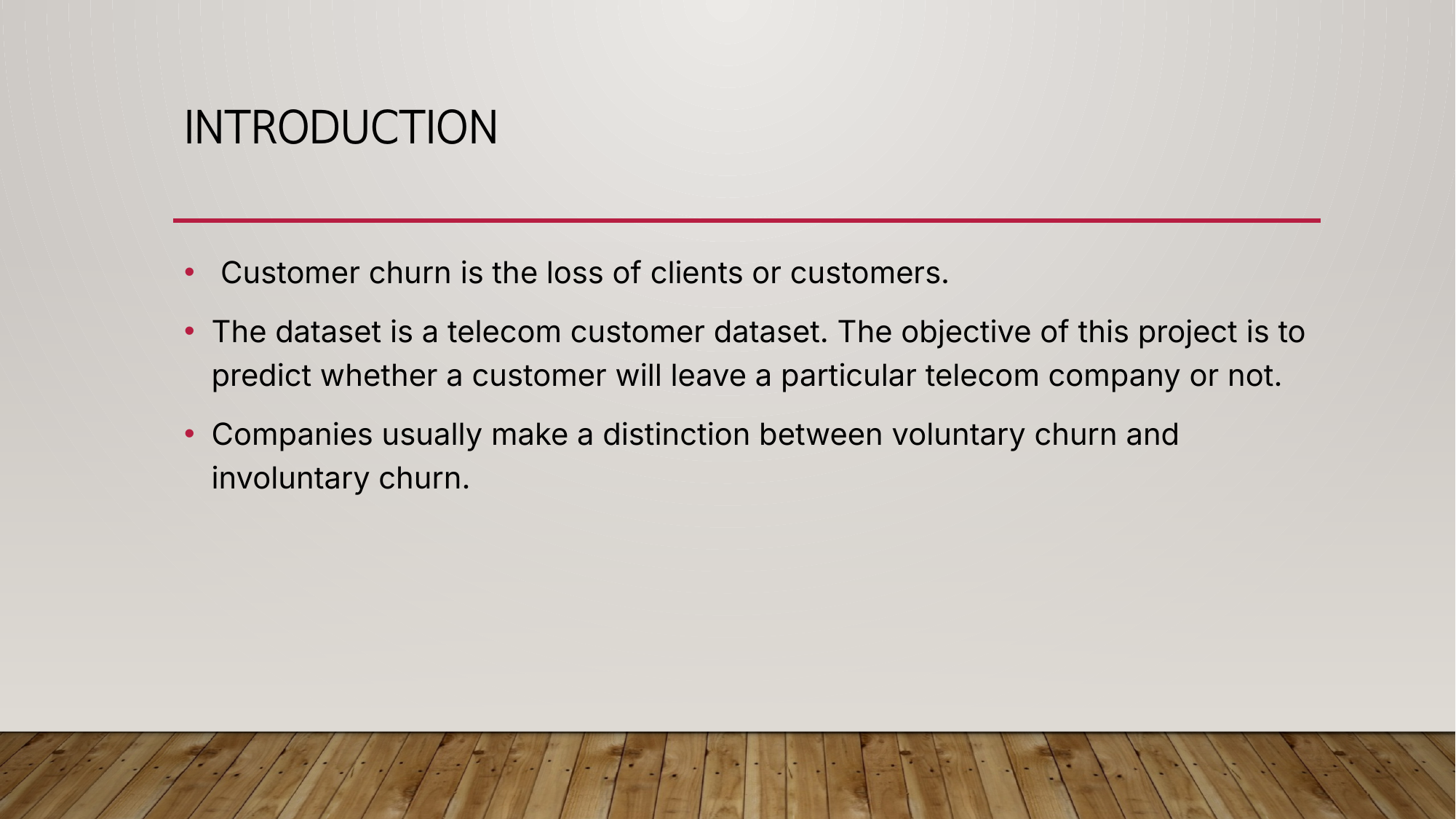

# introduction
 Customer churn is the loss of clients or customers.
The dataset is a telecom customer dataset. The objective of this project is to predict whether a customer will leave a particular telecom company or not.
Companies usually make a distinction between voluntary churn and involuntary churn.